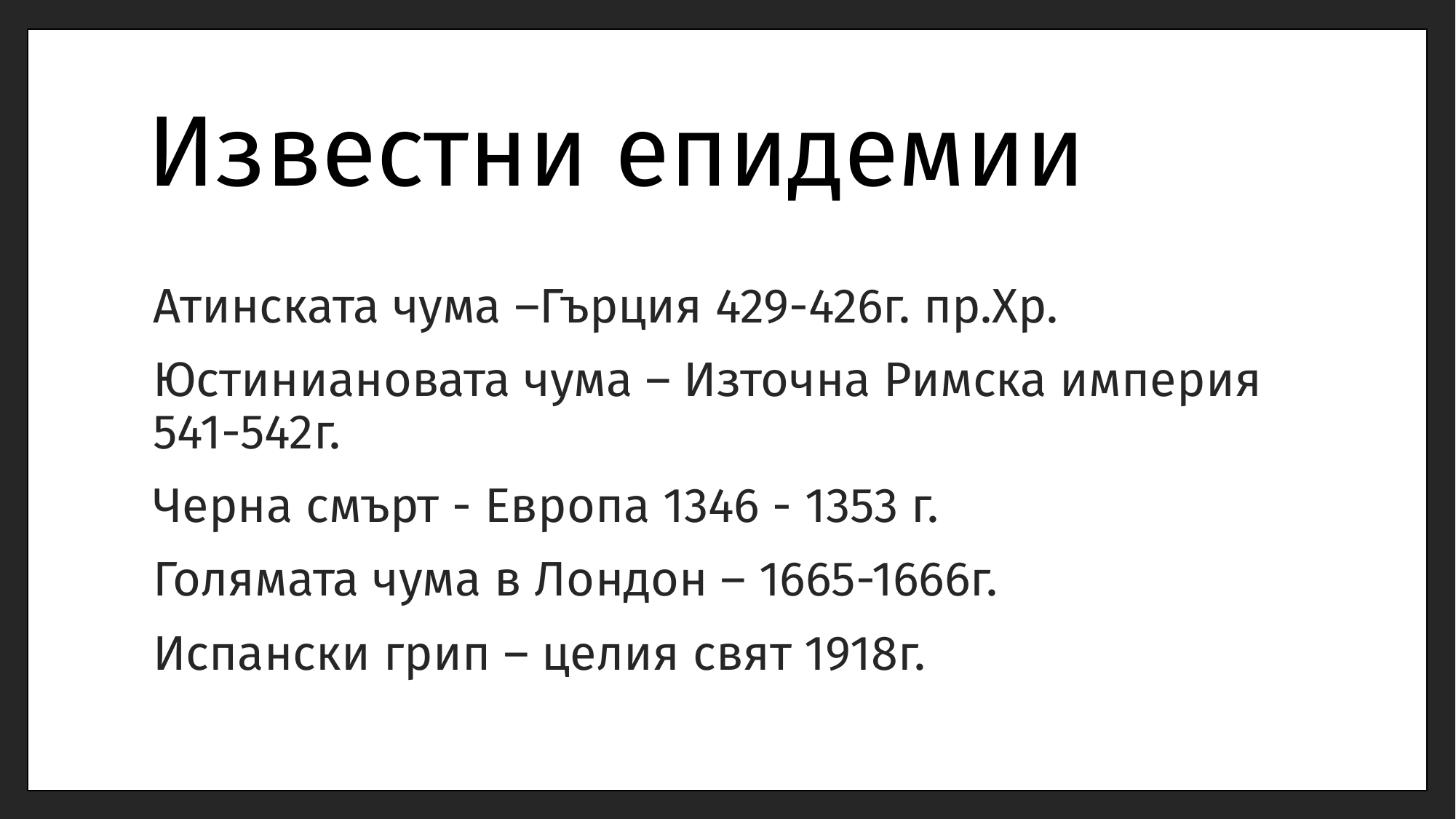

# Известни епидемии
Атинската чума –Гърция 429-426г. пр.Хр.
Юстиниановата чума – Източна Римска империя 541-542г.
Черна смърт - Европа 1346 - 1353 г.
Голямата чума в Лондон – 1665-1666г.
Испански грип – целия свят 1918г.